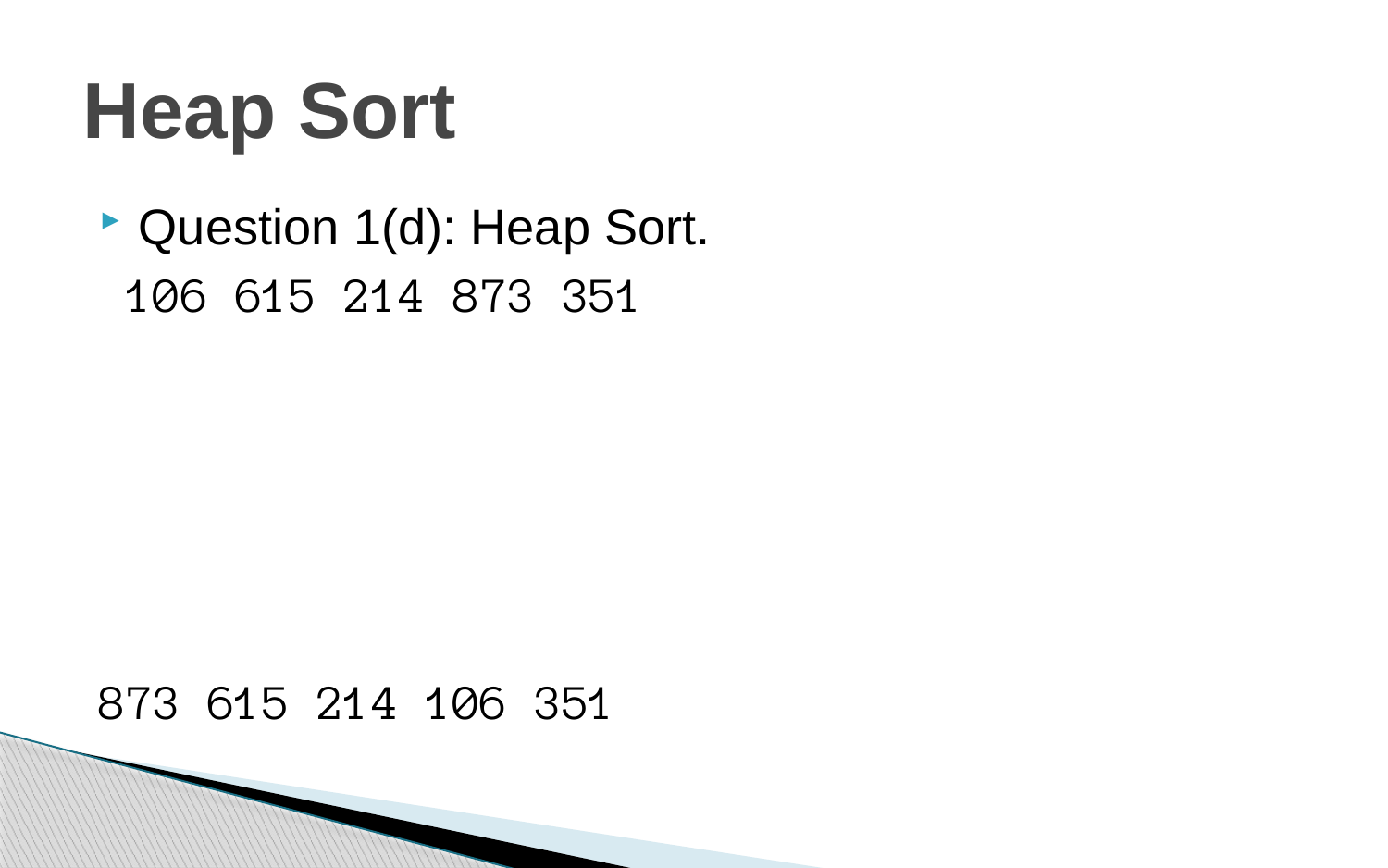

# Heap Sort
Question 1(d): Heap Sort.
 106 615 214 873 351

873 615 214 106 351